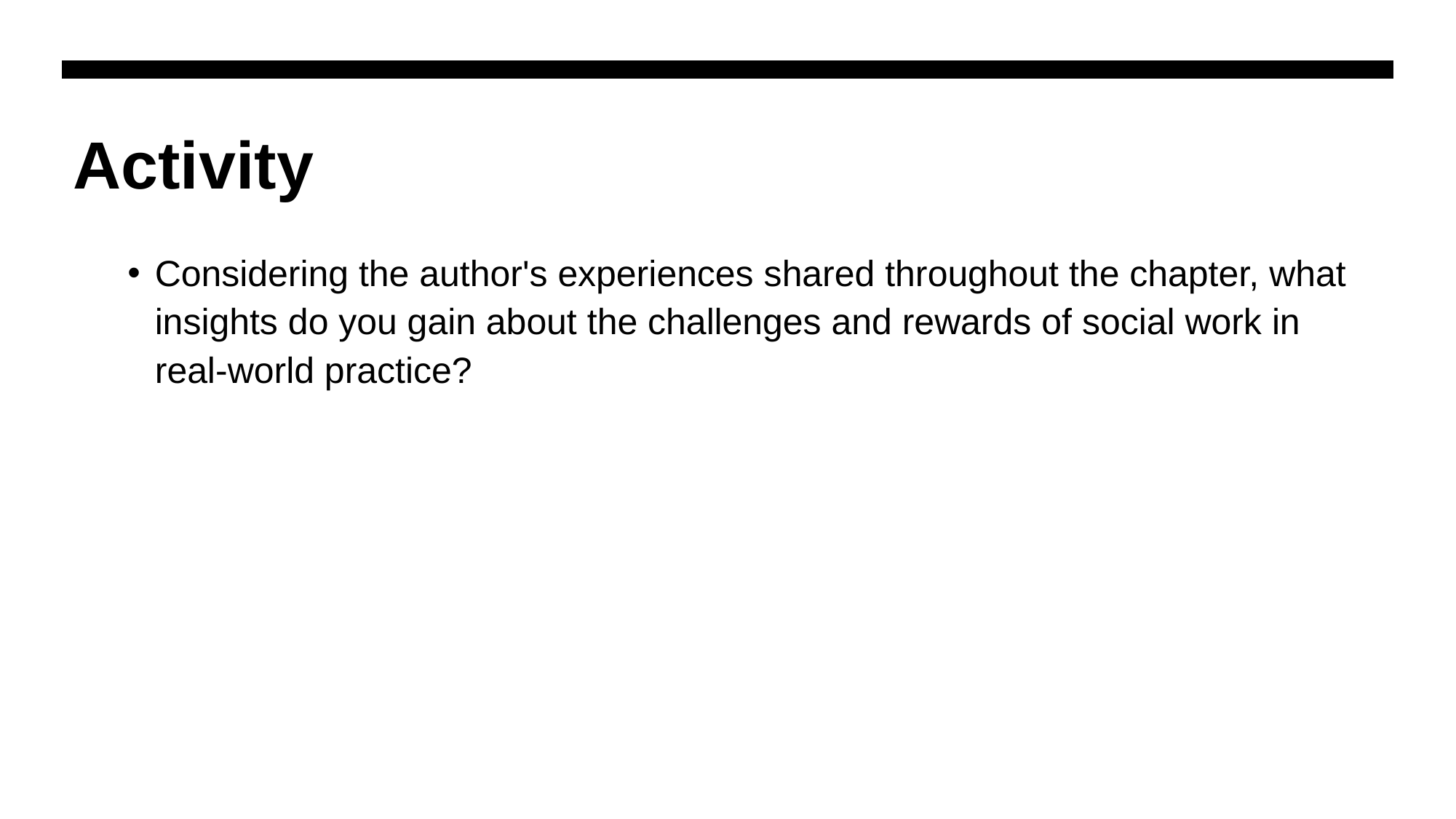

# Activity
Considering the author's experiences shared throughout the chapter, what insights do you gain about the challenges and rewards of social work in real-world practice?